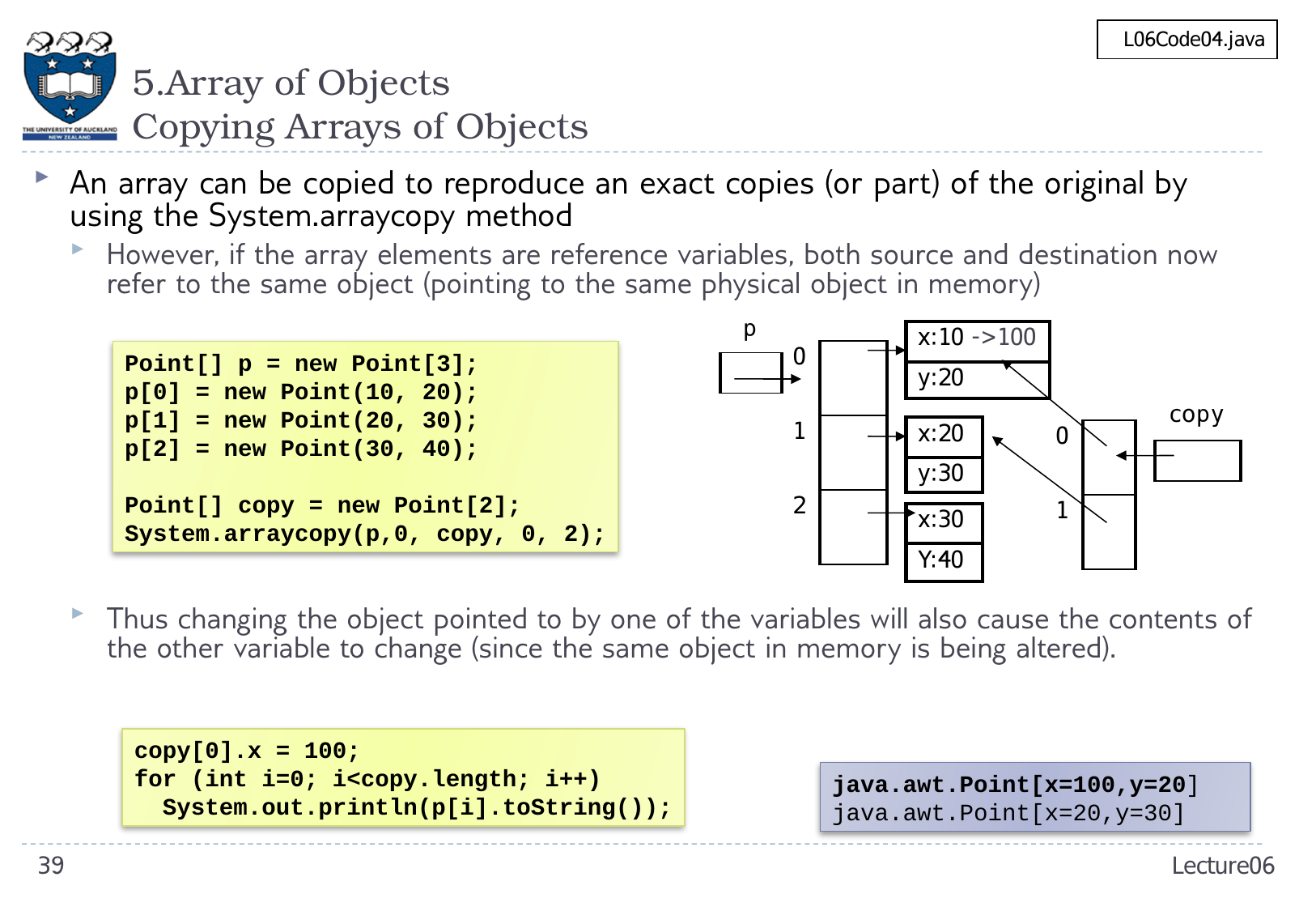

# 5.Array of Objects Copying Arrays of Objects
L06Code04.java
An array can be copied to reproduce an exact copies (or part) of the original by using the System.arraycopy method
However, if the array elements are reference variables, both source and destination now refer to the same object (pointing to the same physical object in memory)

Thus changing the object pointed to by one of the variables will also cause the contents of the other variable to change (since the same object in memory is being altered).
|  |  |
| --- | --- |
| 0 |  |
| 1 |  |
| 2 |  |
|  | p |
| --- | --- |
|  |  |
| x:10 ->100 |
| --- |
| y:20 |
Point[] p = new Point[3];
p[0] = new Point(10, 20);
p[1] = new Point(20, 30);
p[2] = new Point(30, 40);

Point[] copy = new Point[2];
System.arraycopy(p,0, copy, 0, 2);

|  |  |
| --- | --- |
| 0 |  |
| 1 |  |
|  | copy |
| --- | --- |
|  |  |
| x:20 |
| --- |
| y:30 |

| x:30 |
| --- |
| Y:40 |

copy[0].x = 100;
for (int i=0; i<copy.length; i++)
  System.out.println(p[i].toString());
java.awt.Point[x=100,y=20]
java.awt.Point[x=20,y=30]
39
Lecture06